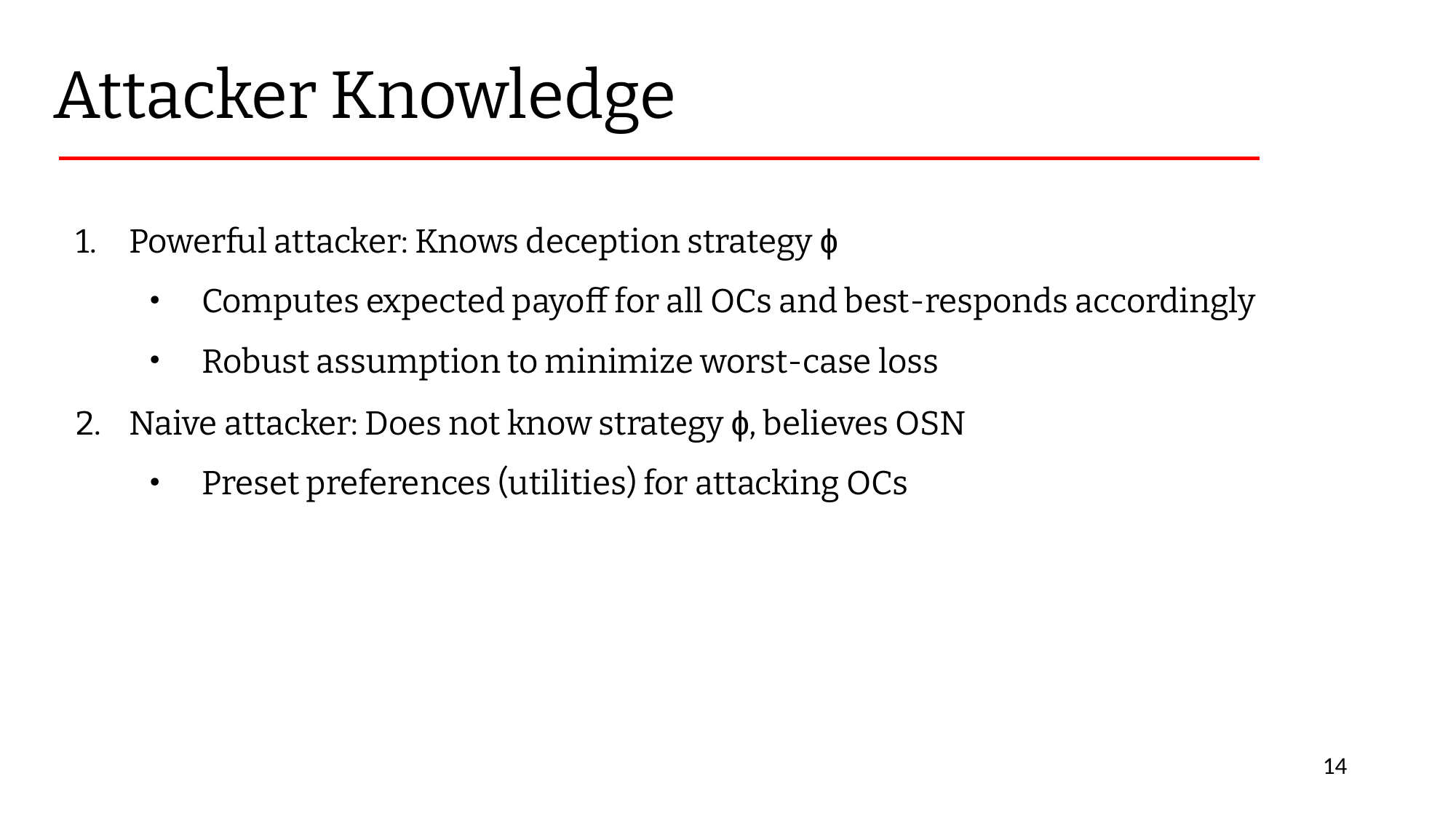

Attacker Knowledge
Powerful attacker: Knows deception strategy ɸ
Computes expected payoff for all OCs and best-responds accordingly
Robust assumption to minimize worst-case loss
Naive attacker: Does not know strategy ɸ, believes OSN
Preset preferences (utilities) for attacking OCs
14